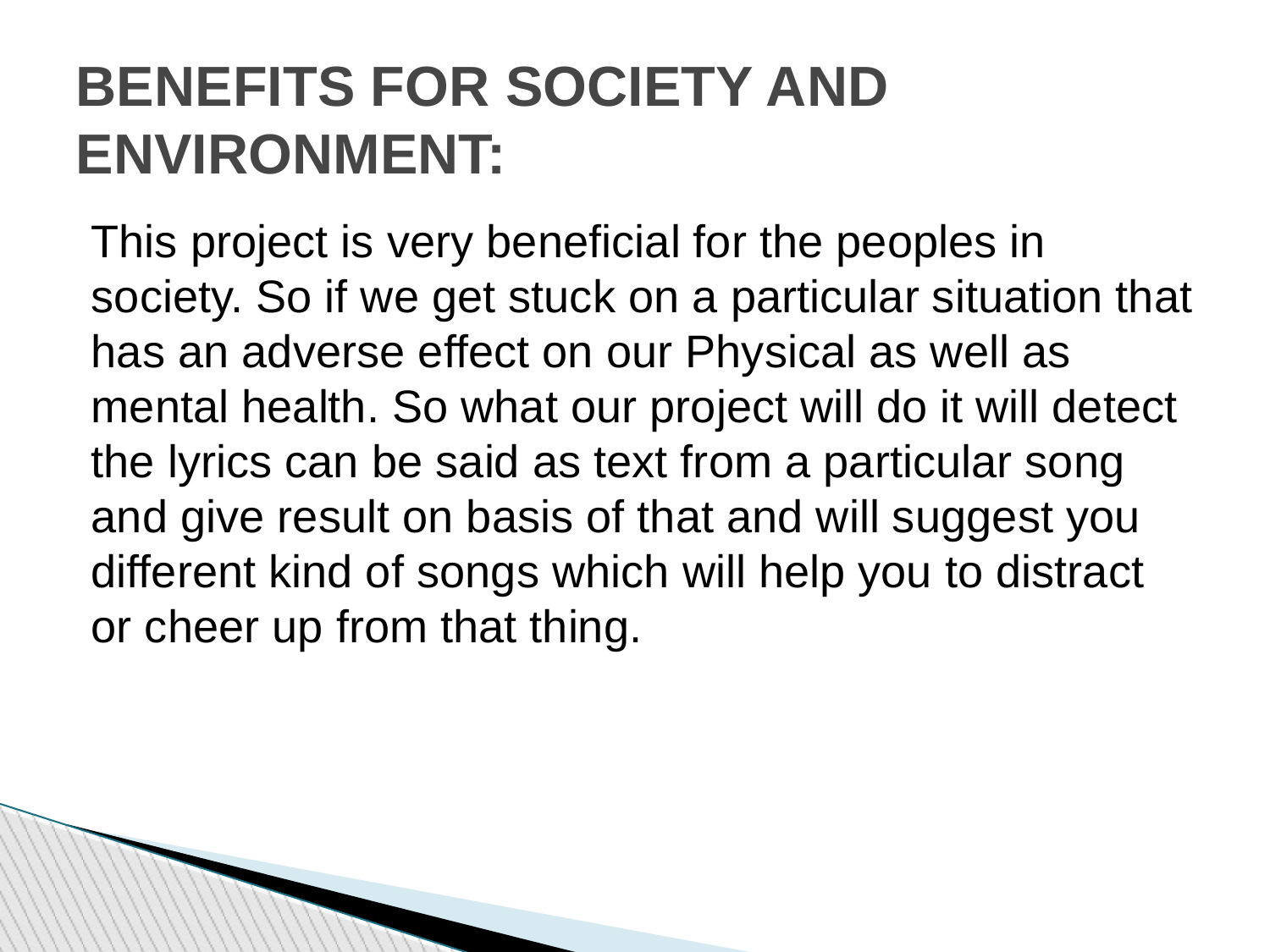

BENEFITS FOR SOCIETY AND ENVIRONMENT:
This project is very beneficial for the peoples in society. So if we get stuck on a particular situation that has an adverse effect on our Physical as well as mental health. So what our project will do it will detect the lyrics can be said as text from a particular song and give result on basis of that and will suggest you different kind of songs which will help you to distract or cheer up from that thing.